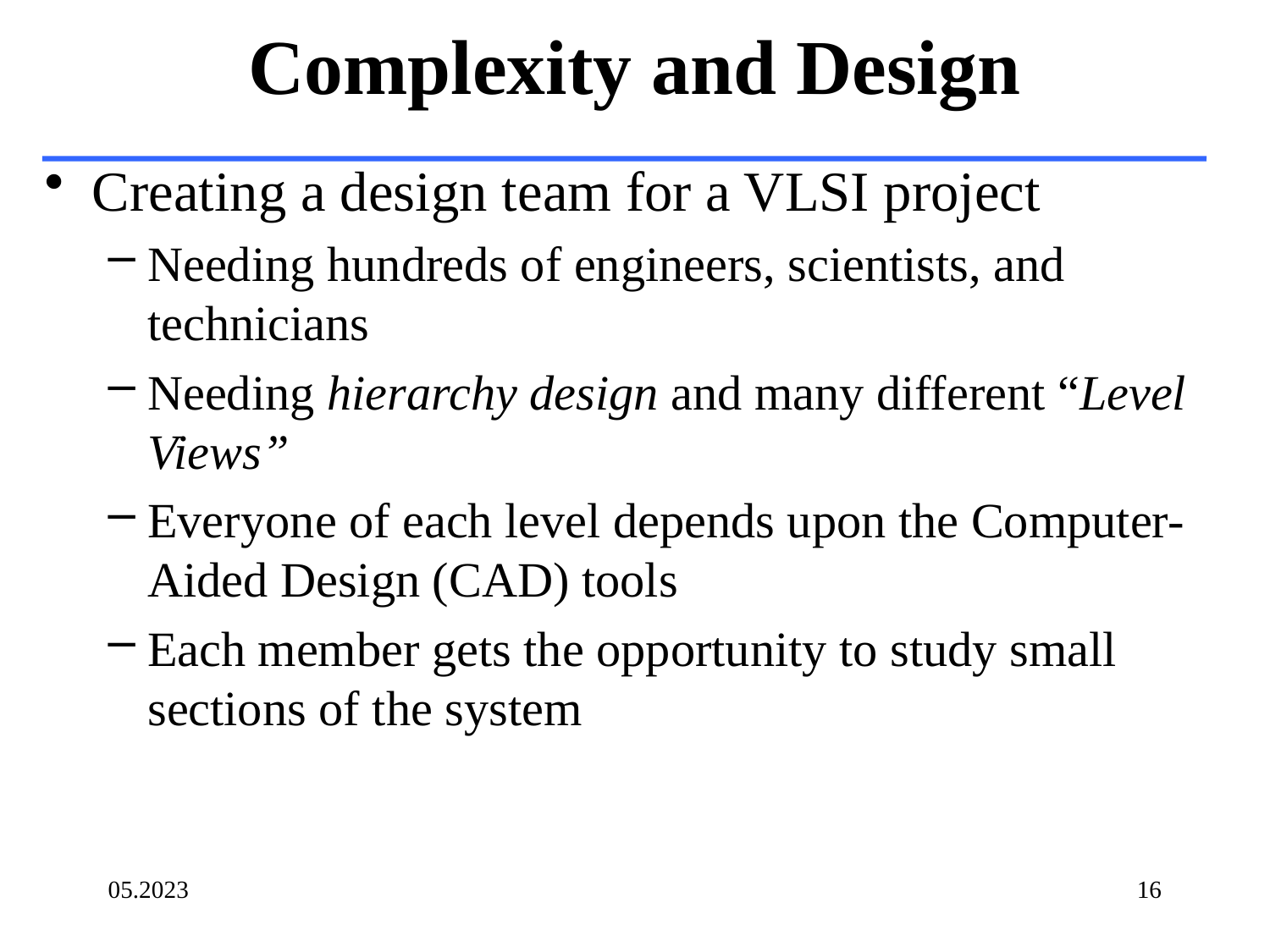

# Complexity and Design
Creating a design team for a VLSI project
Needing hundreds of engineers, scientists, and technicians
Needing hierarchy design and many different “Level Views”
Everyone of each level depends upon the Computer-Aided Design (CAD) tools
Each member gets the opportunity to study small sections of the system

05.2023
16